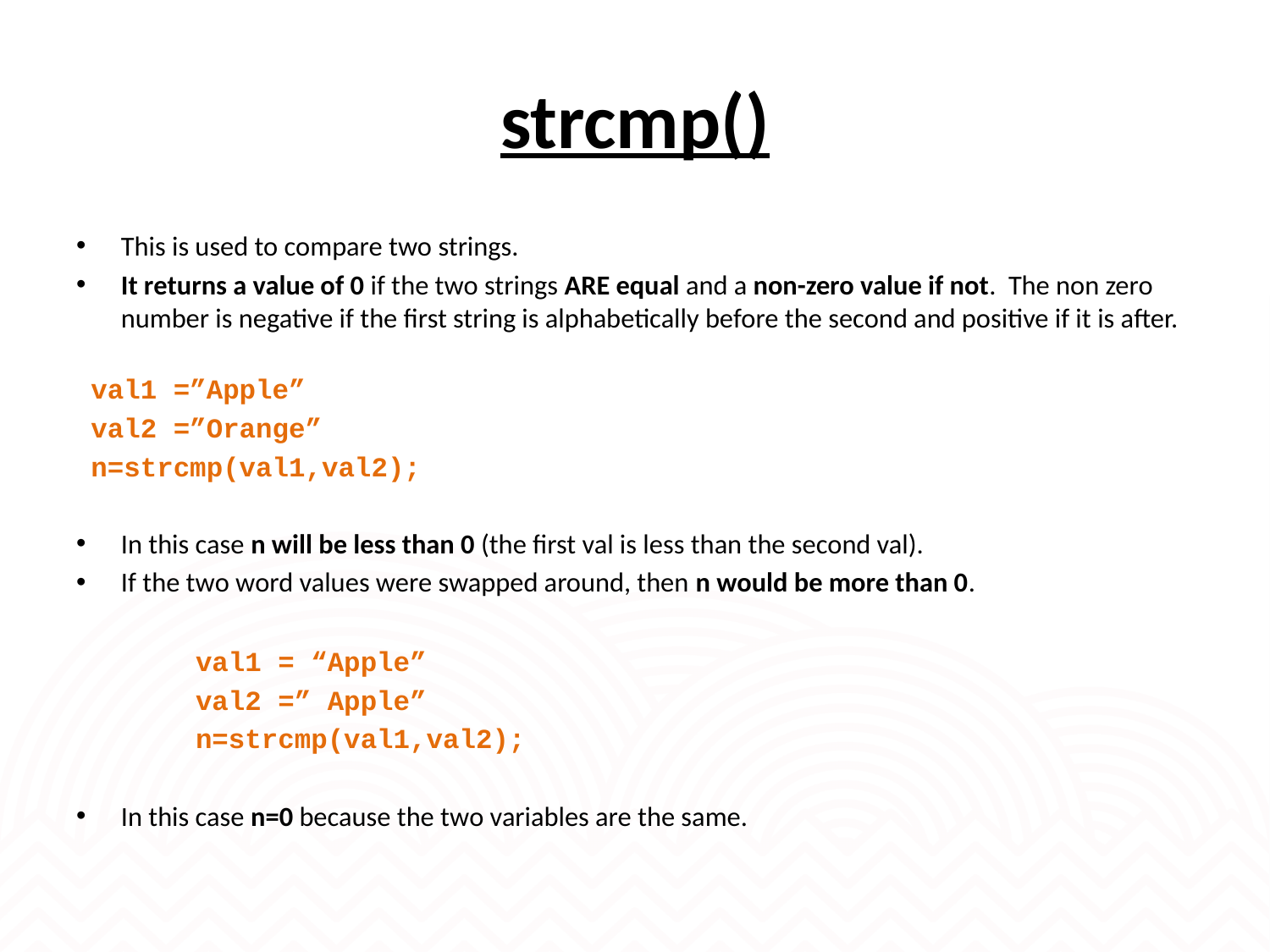

# strcmp()
This is used to compare two strings.
It returns a value of 0 if the two strings ARE equal and a non-zero value if not.  The non zero number is negative if the first string is alphabetically before the second and positive if it is after.
	val1 =”Apple”
	val2 =”Orange”
	n=strcmp(val1,val2);

In this case n will be less than 0 (the first val is less than the second val).
If the two word values were swapped around, then n would be more than 0.

val1 = “Apple”
val2 =” Apple”
n=strcmp(val1,val2);

In this case n=0 because the two variables are the same.